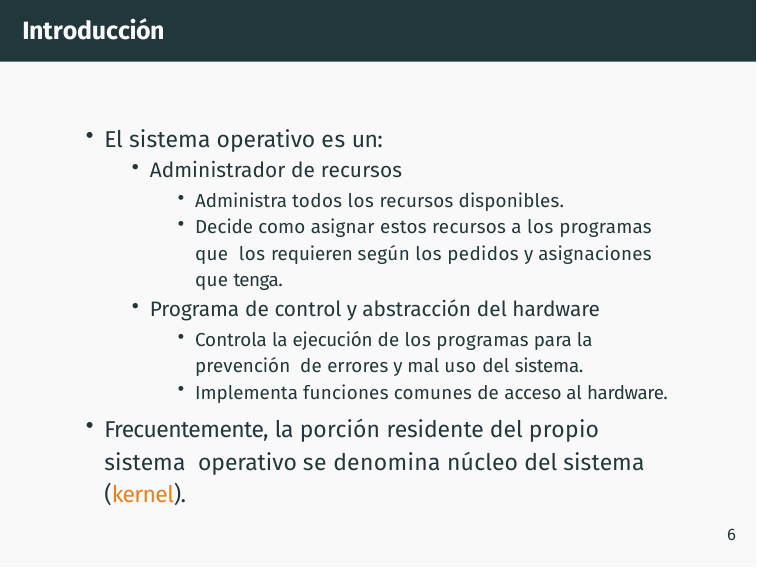

# Introducción
El sistema operativo es un:
Administrador de recursos
Administra todos los recursos disponibles.
Decide como asignar estos recursos a los programas que  los requieren según los pedidos y asignaciones que tenga.
Programa de control y abstracción del hardware
Controla la ejecución de los programas para la prevención  de errores y mal uso del sistema.
Implementa funciones comunes de acceso al hardware.
Frecuentemente, la porción residente del propio sistema  operativo se denomina núcleo del sistema (kernel).
6